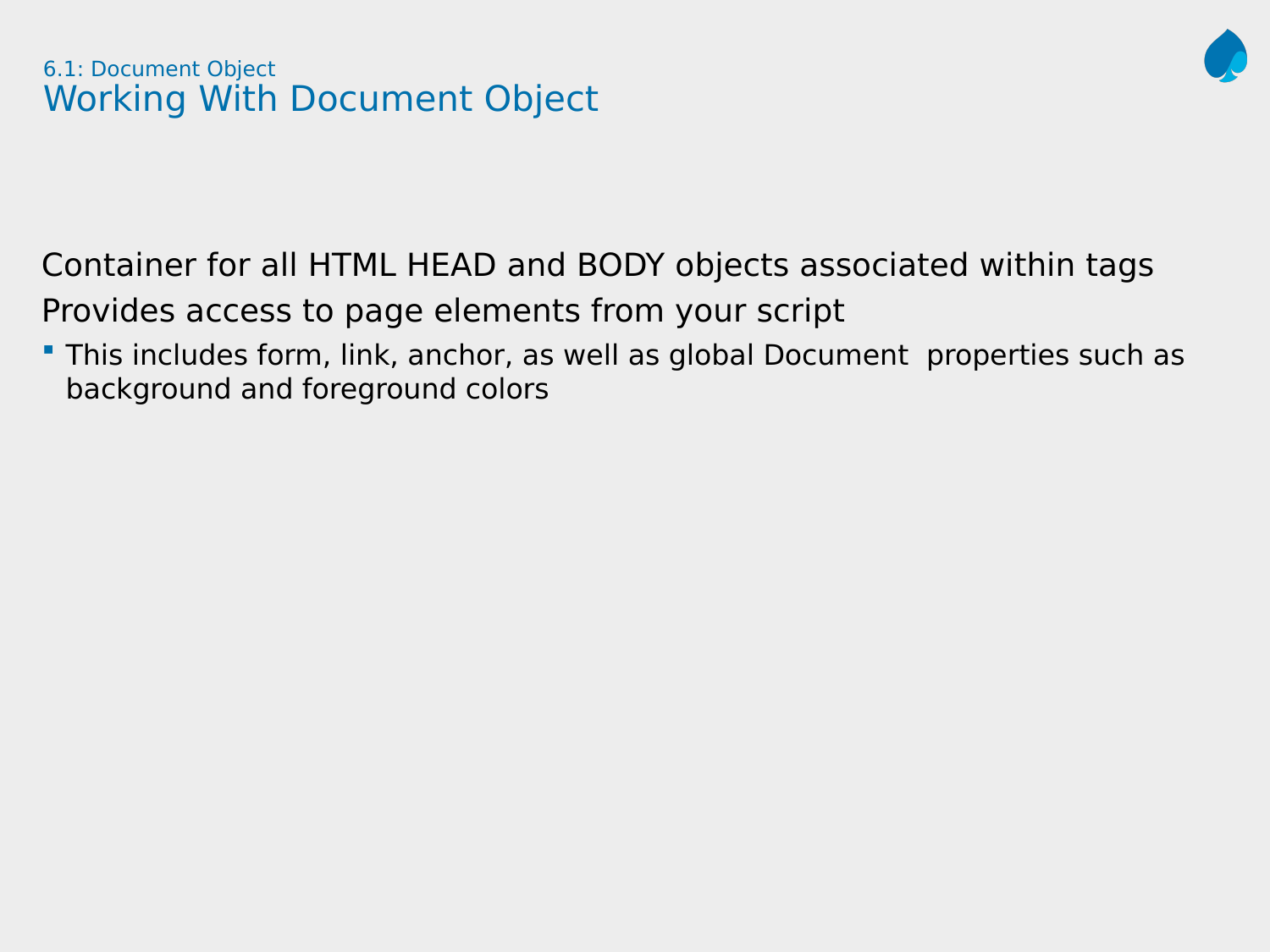

# 6.1: Document Object Working With Document Object

Container for all HTML HEAD and BODY objects associated within tags
Provides access to page elements from your script
This includes form, link, anchor, as well as global Document  properties such as background and foreground colors